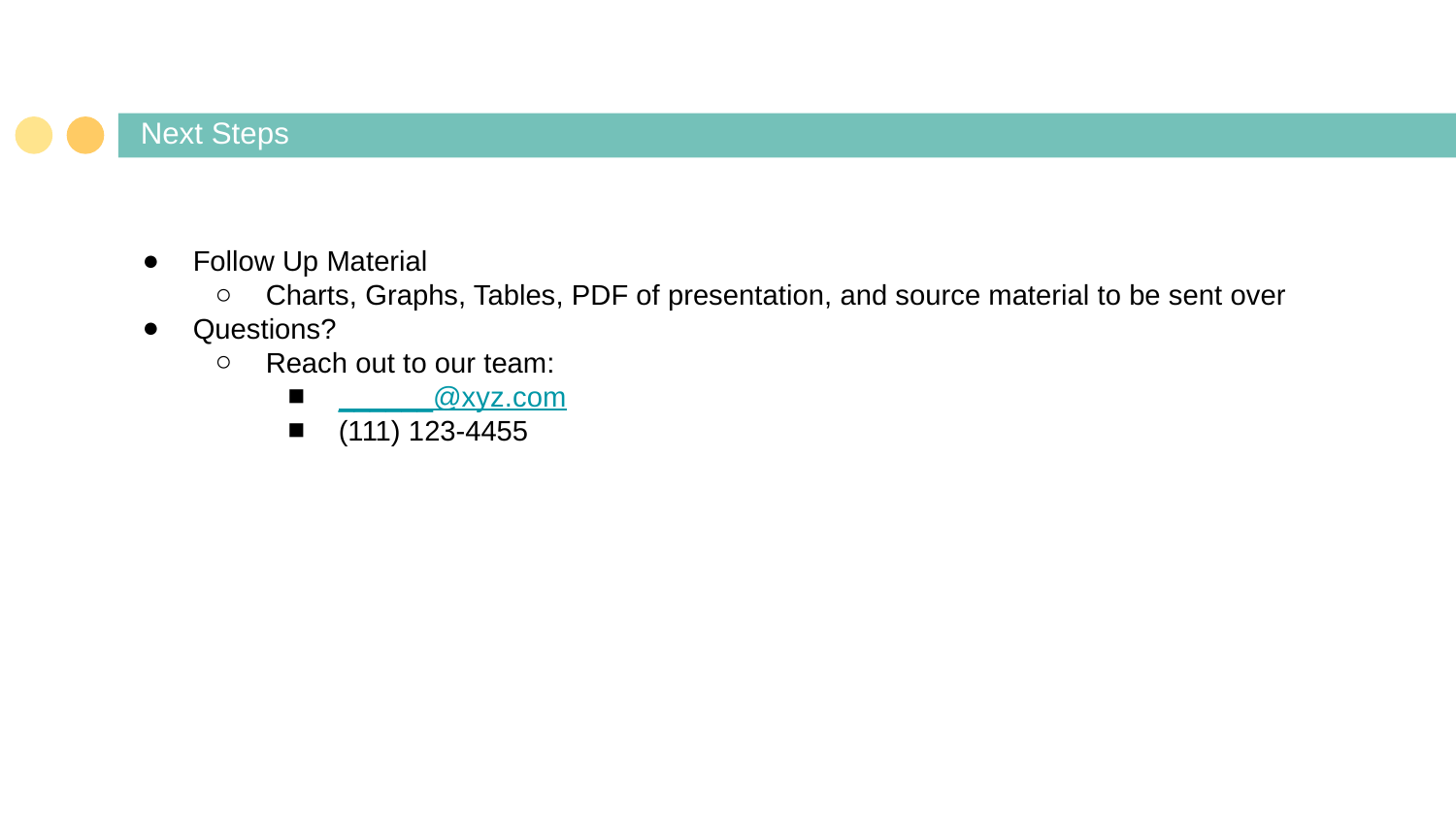

# Next Steps
Follow Up Material
Charts, Graphs, Tables, PDF of presentation, and source material to be sent over
Questions?
Reach out to our team:
______@xyz.com
(111) 123-4455